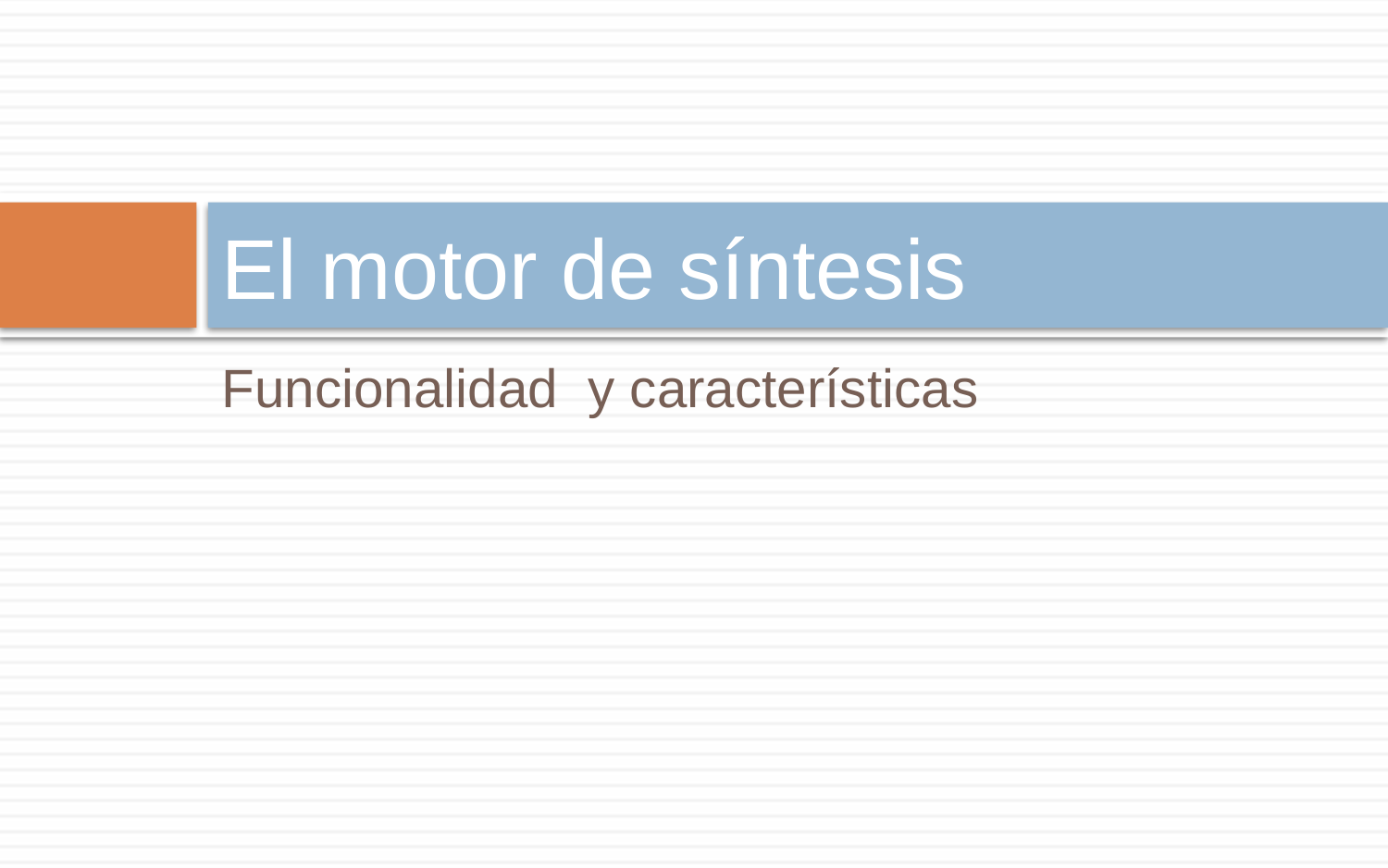

# El motor de síntesis
Funcionalidad  y características